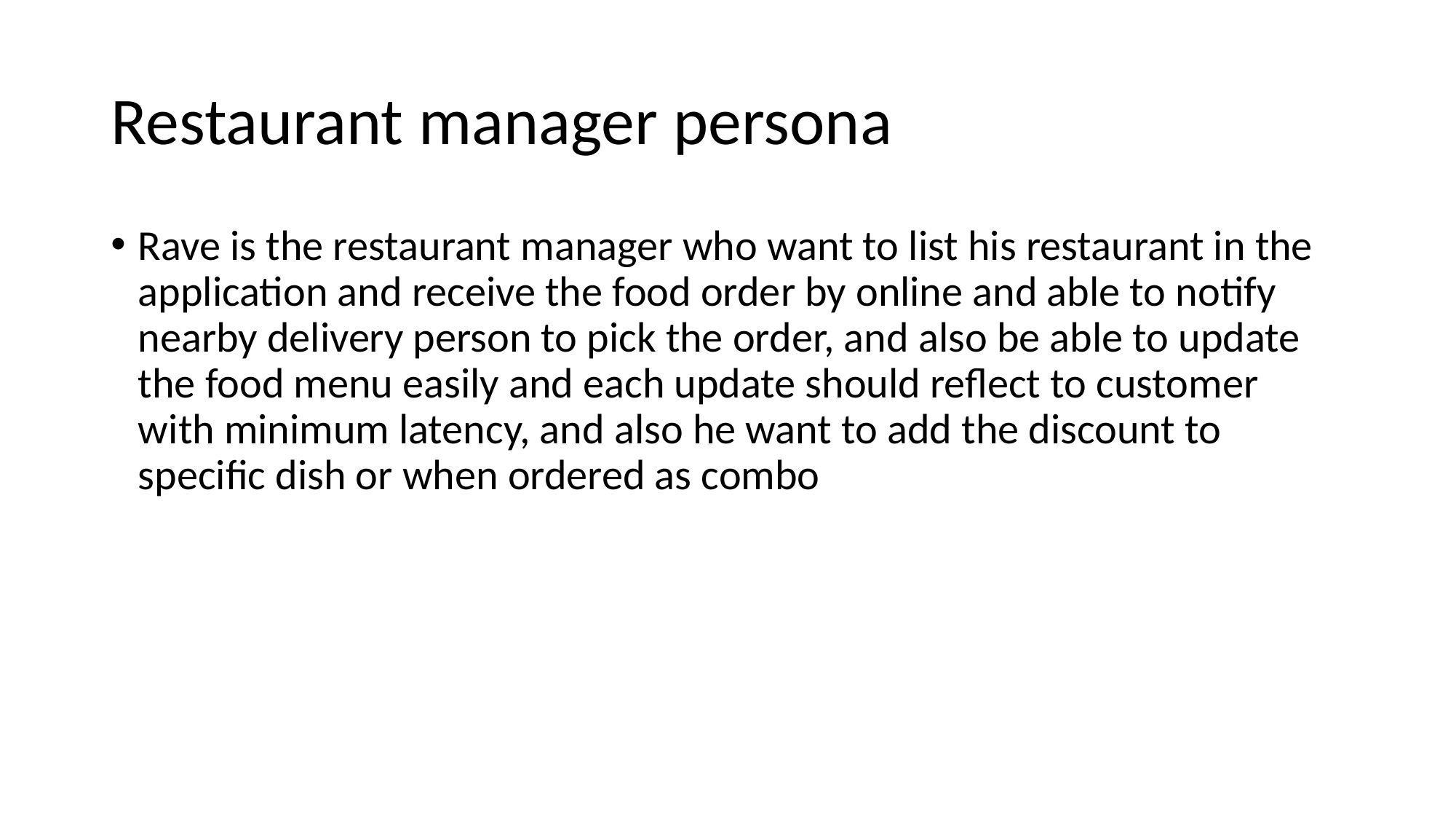

# Restaurant manager persona
Rave is the restaurant manager who want to list his restaurant in the application and receive the food order by online and able to notify nearby delivery person to pick the order, and also be able to update the food menu easily and each update should reflect to customer with minimum latency, and also he want to add the discount to specific dish or when ordered as combo